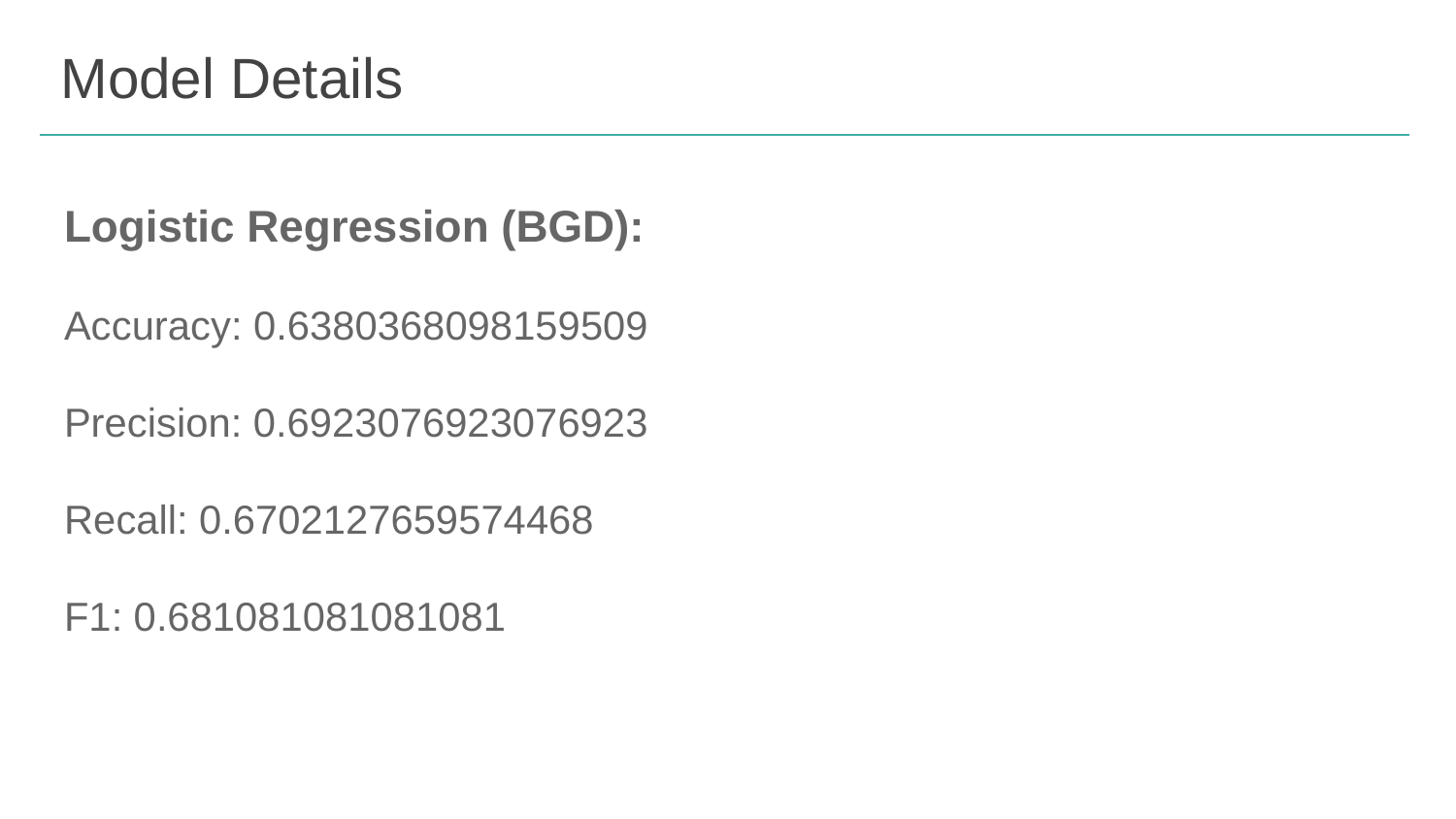

# Model Details
Logistic Regression (BGD):

Accuracy: 0.6380368098159509

Precision: 0.6923076923076923

Recall: 0.6702127659574468

F1: 0.681081081081081